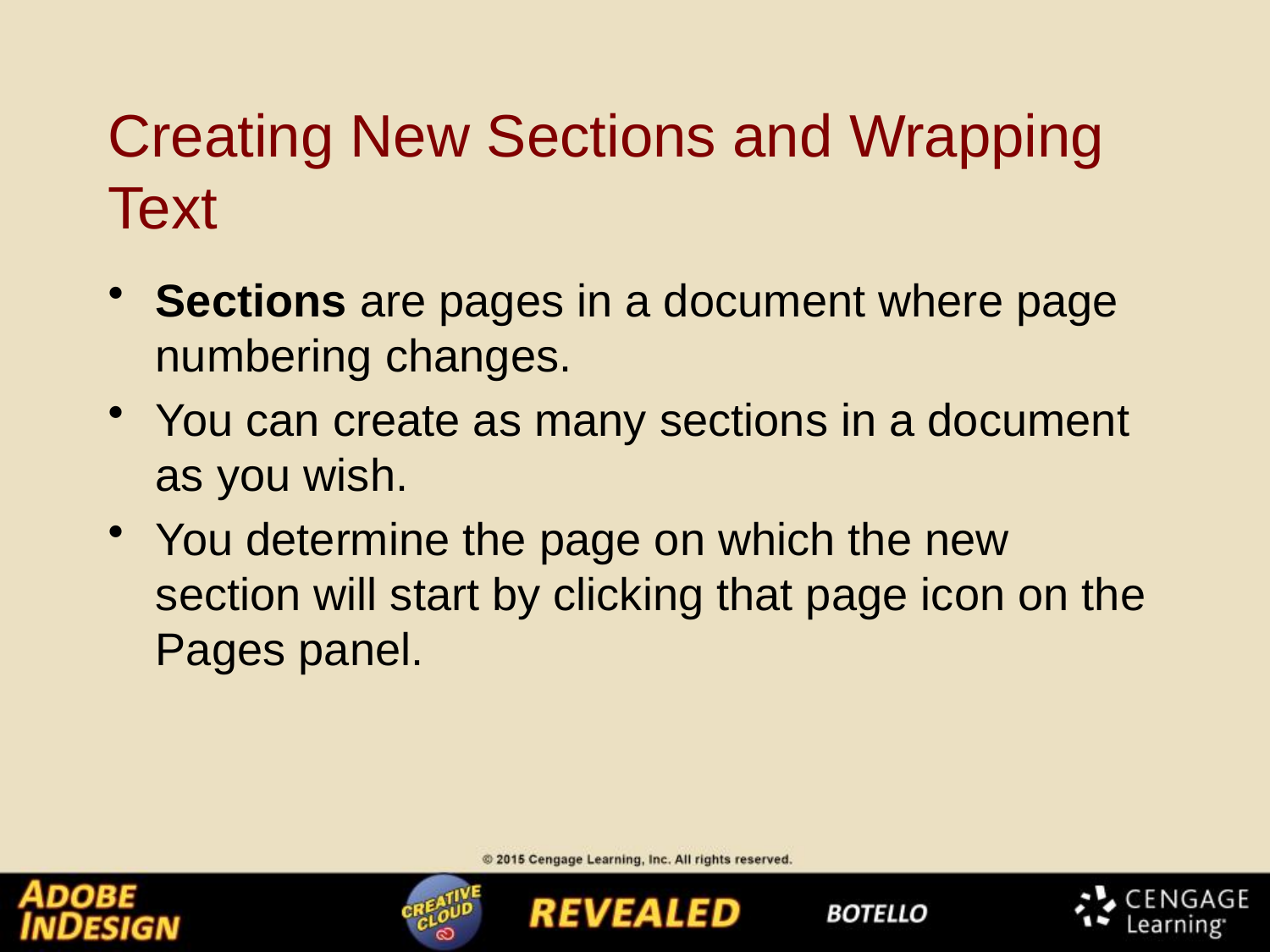

# Creating New Sections and Wrapping Text
Sections are pages in a document where page numbering changes.
You can create as many sections in a document as you wish.
You determine the page on which the new section will start by clicking that page icon on the Pages panel.